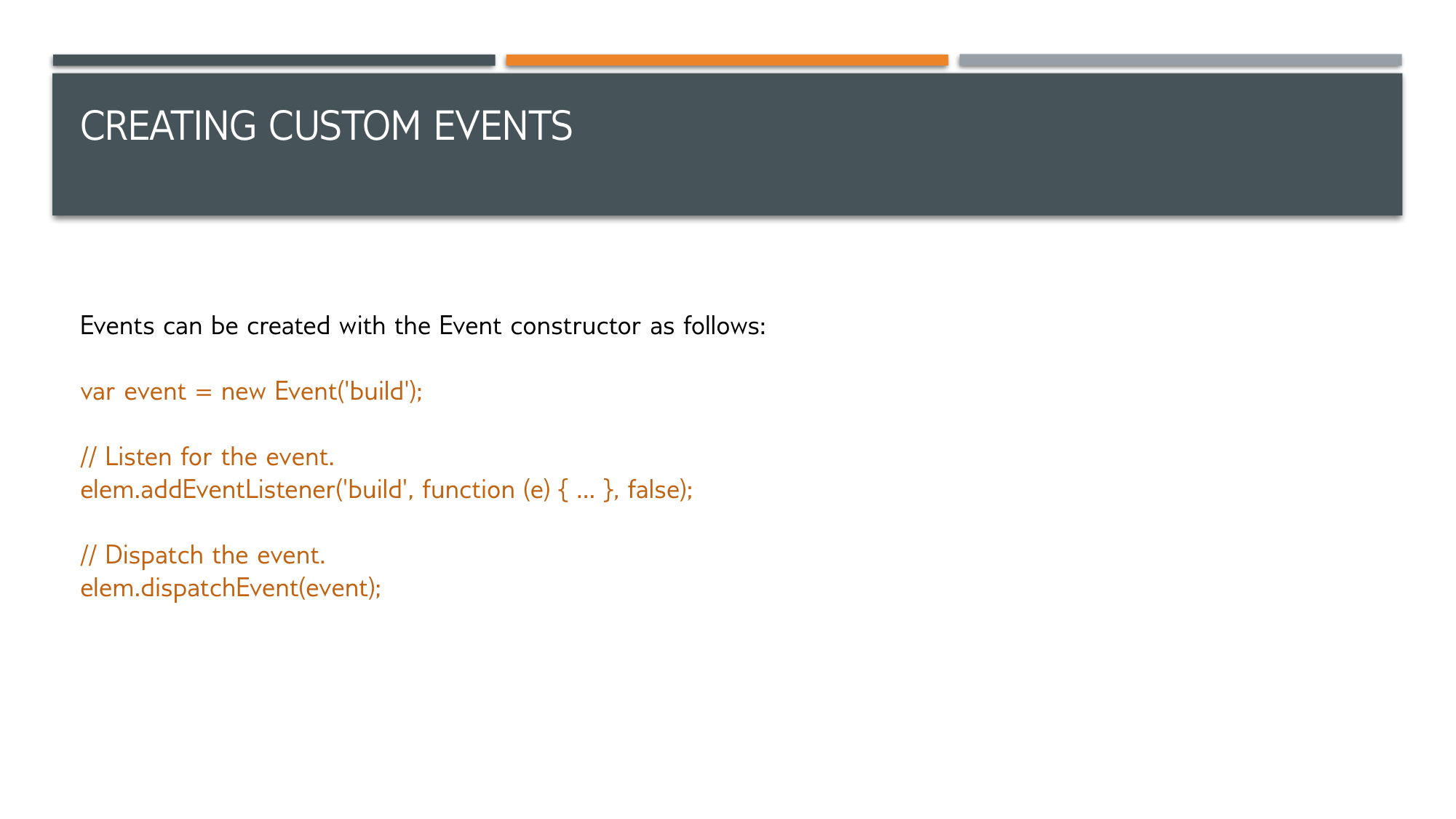

# Creating custom events

Events can be created with the Event constructor as follows:

var event = new Event('build');

// Listen for the event.
elem.addEventListener('build', function (e) { ... }, false);

// Dispatch the event.
elem.dispatchEvent(event);